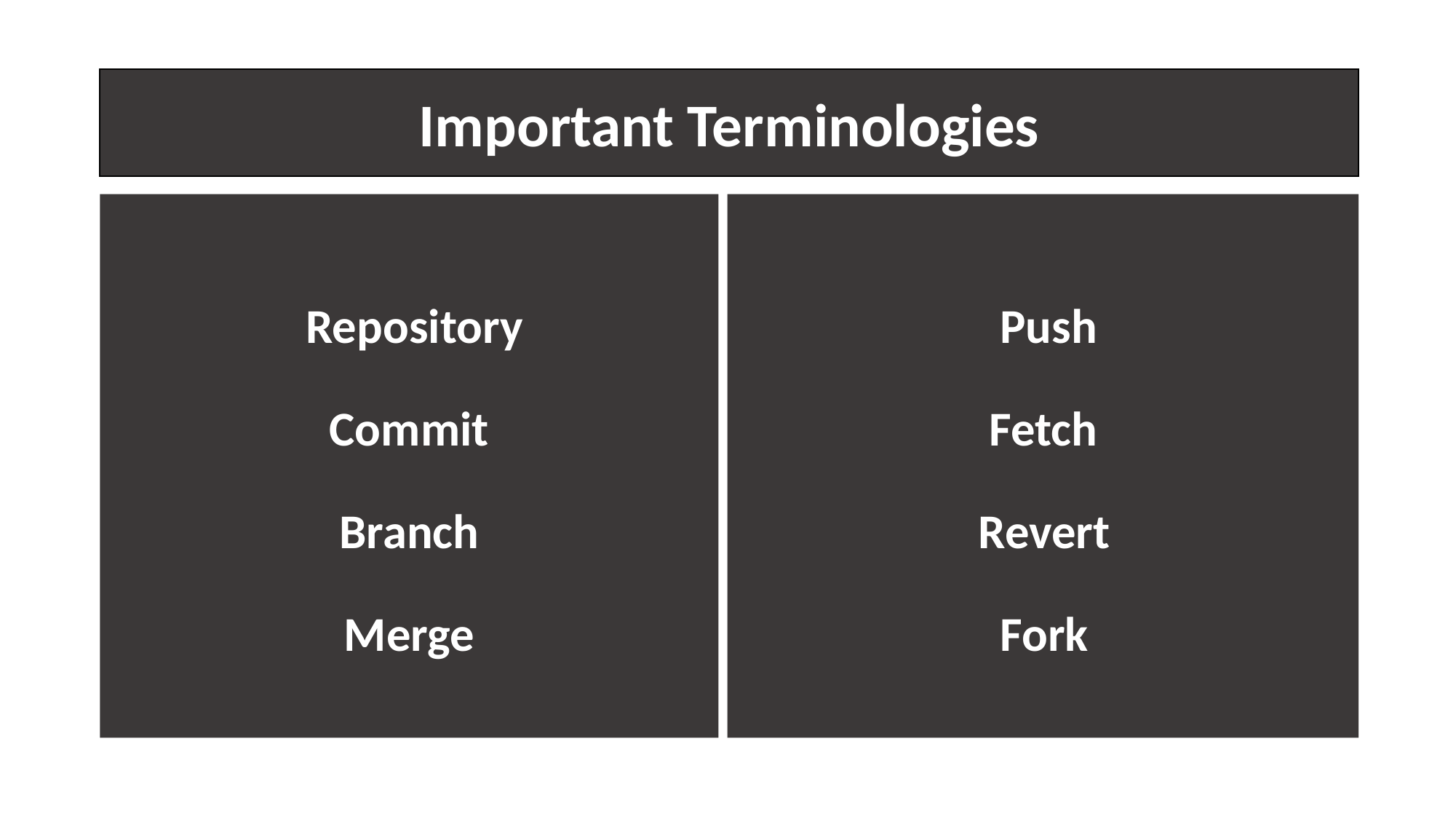

#
Important Terminologies

 Repository
Commit
Branch
Merge

	              Push
	             Fetch
	            Revert
	              Fork